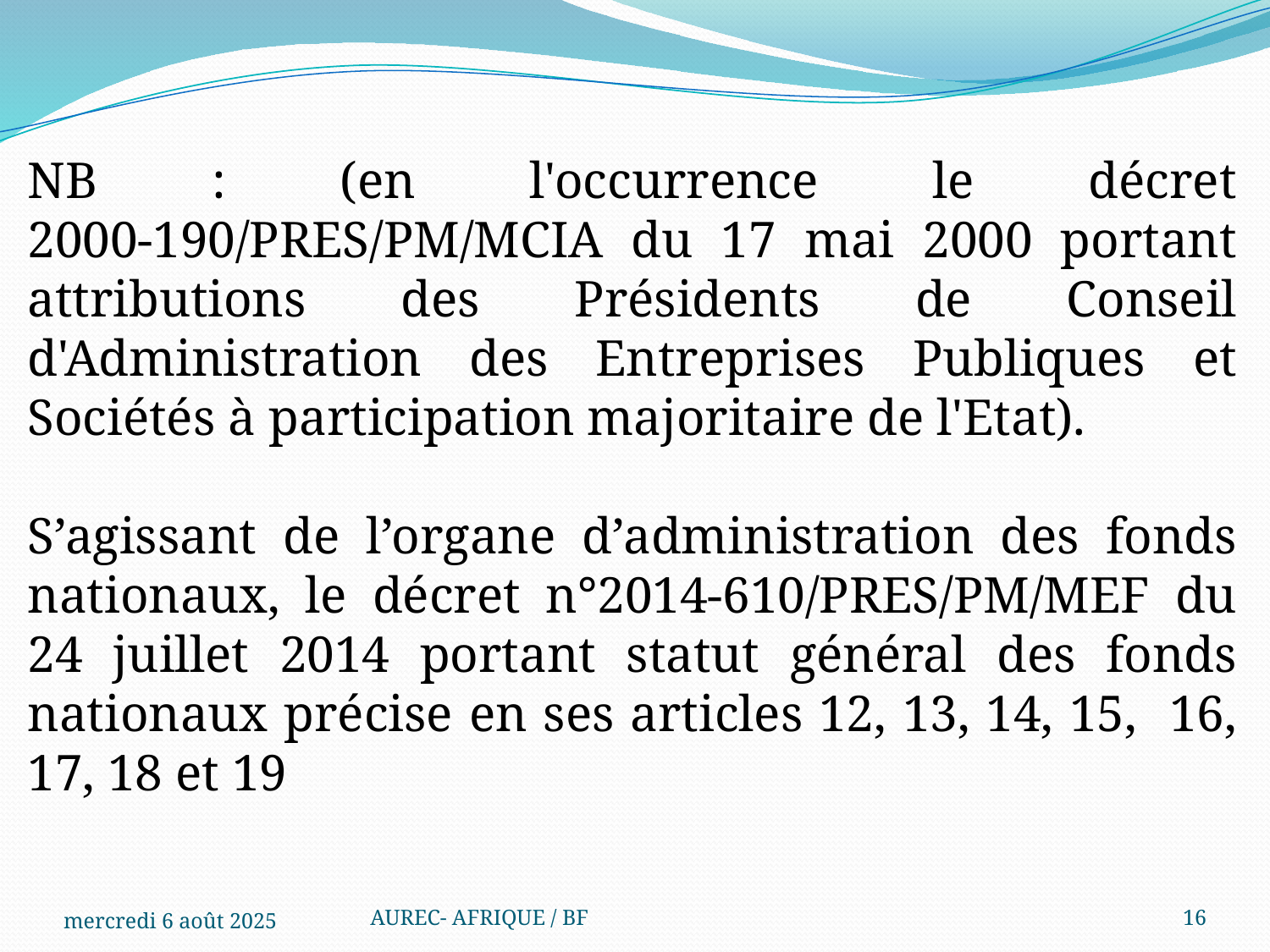

NB : (en l'occurrence le décret 2000-190/PRES/PM/MCIA du 17 mai 2000 portant attributions des Présidents de Conseil d'Administration des Entreprises Publiques et Sociétés à participation majoritaire de l'Etat).

S’agissant de l’organe d’administration des fonds nationaux, le décret n°2014-610/PRES/PM/MEF du 24 juillet 2014 portant statut général des fonds nationaux précise en ses articles 12, 13, 14, 15,  16, 17, 18 et 19

mercredi 6 août 2025
AUREC- AFRIQUE / BF
16